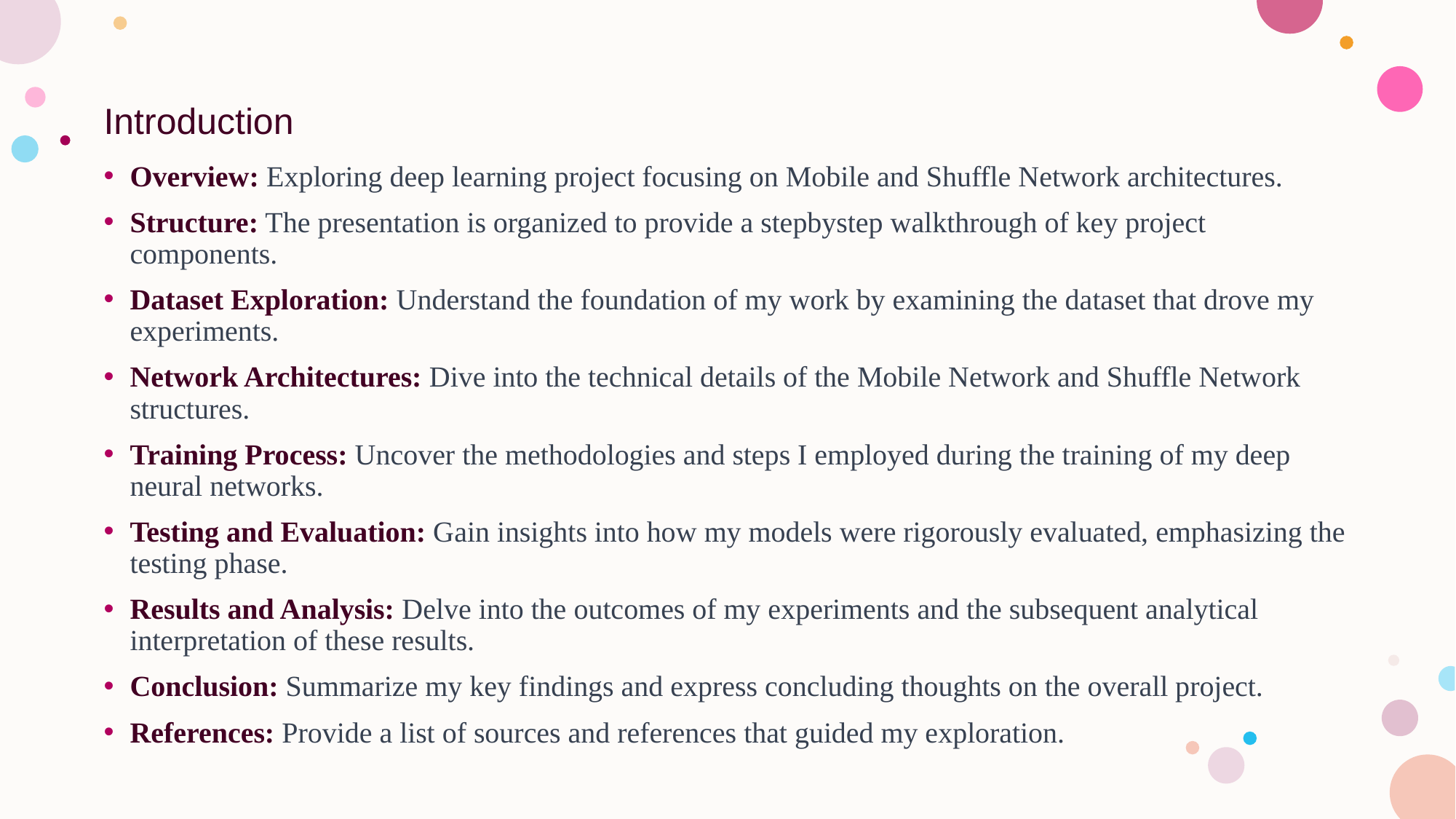

# Introduction
Overview: Exploring deep learning project focusing on Mobile and Shuffle Network architectures.
Structure: The presentation is organized to provide a stepbystep walkthrough of key project components.
Dataset Exploration: Understand the foundation of my work by examining the dataset that drove my experiments.
Network Architectures: Dive into the technical details of the Mobile Network and Shuffle Network structures.
Training Process: Uncover the methodologies and steps I employed during the training of my deep neural networks.
Testing and Evaluation: Gain insights into how my models were rigorously evaluated, emphasizing the testing phase.
Results and Analysis: Delve into the outcomes of my experiments and the subsequent analytical interpretation of these results.
Conclusion: Summarize my key findings and express concluding thoughts on the overall project.
References: Provide a list of sources and references that guided my exploration.